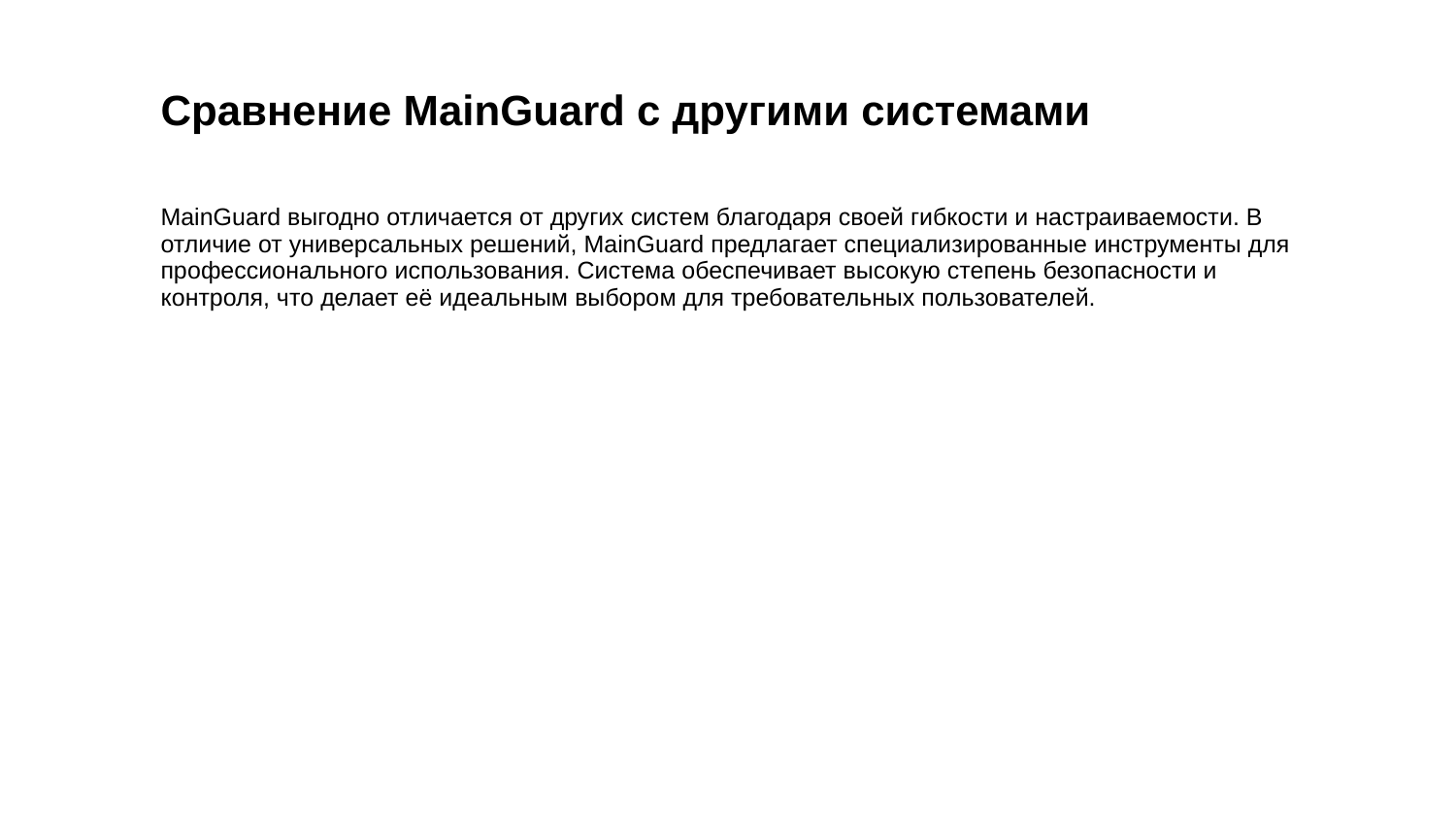

Сравнение MainGuard с другими системами
MainGuard выгодно отличается от других систем благодаря своей гибкости и настраиваемости. В отличие от универсальных решений, MainGuard предлагает специализированные инструменты для профессионального использования. Система обеспечивает высокую степень безопасности и контроля, что делает её идеальным выбором для требовательных пользователей.